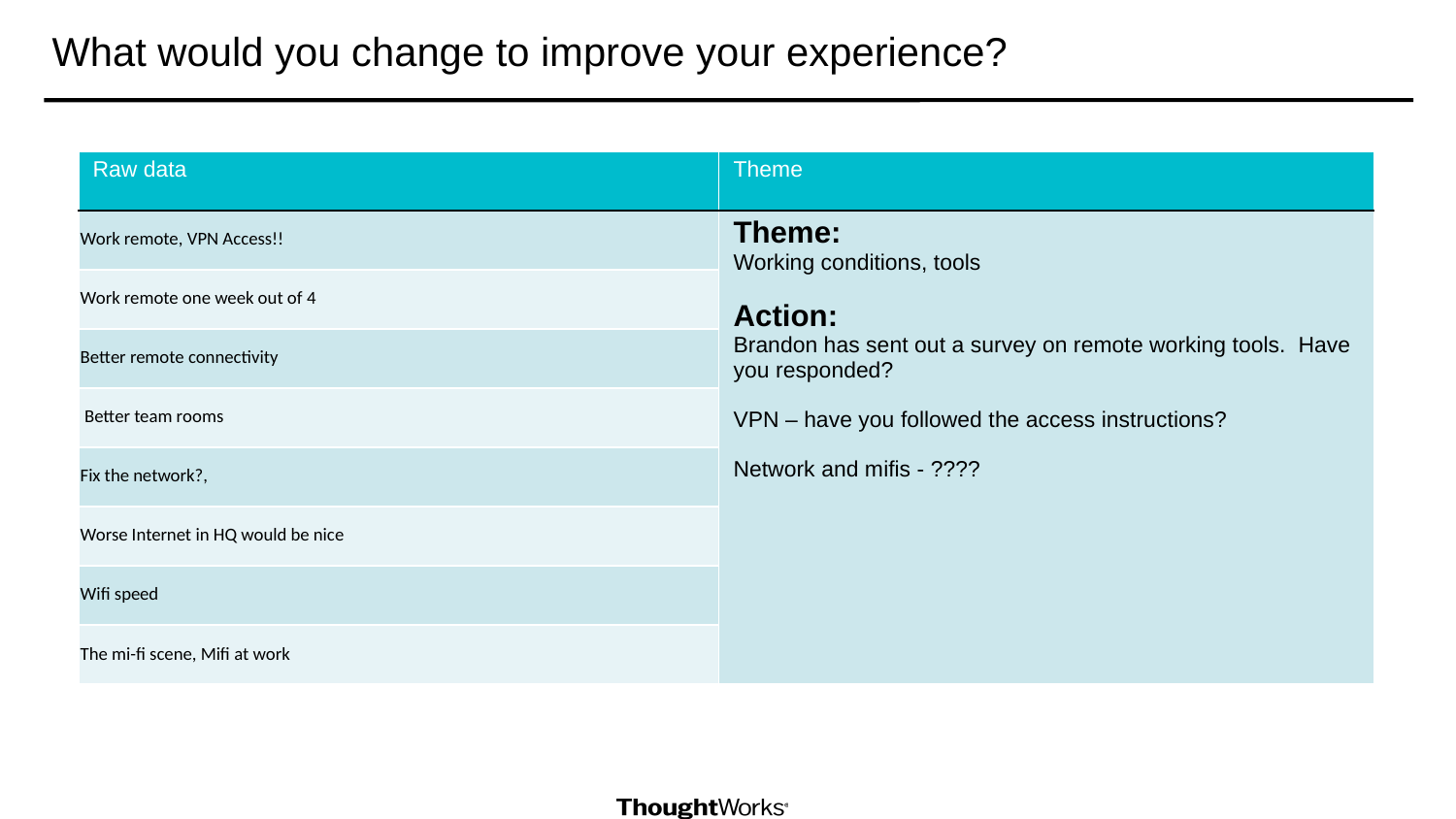

# What would you change to improve your experience?
| Raw data | Theme |
| --- | --- |
| Work remote, VPN Access!! | Theme: Working conditions, tools Action: Brandon has sent out a survey on remote working tools. Have you responded? VPN – have you followed the access instructions? Network and mifis - ???? |
| Work remote one week out of 4 |  |
| Better remote connectivity |  |
| Better team rooms |  |
| Fix the network?, |  |
| Worse Internet in HQ would be nice |  |
| Wifi speed |  |
| The mi-fi scene, Mifi at work |  |